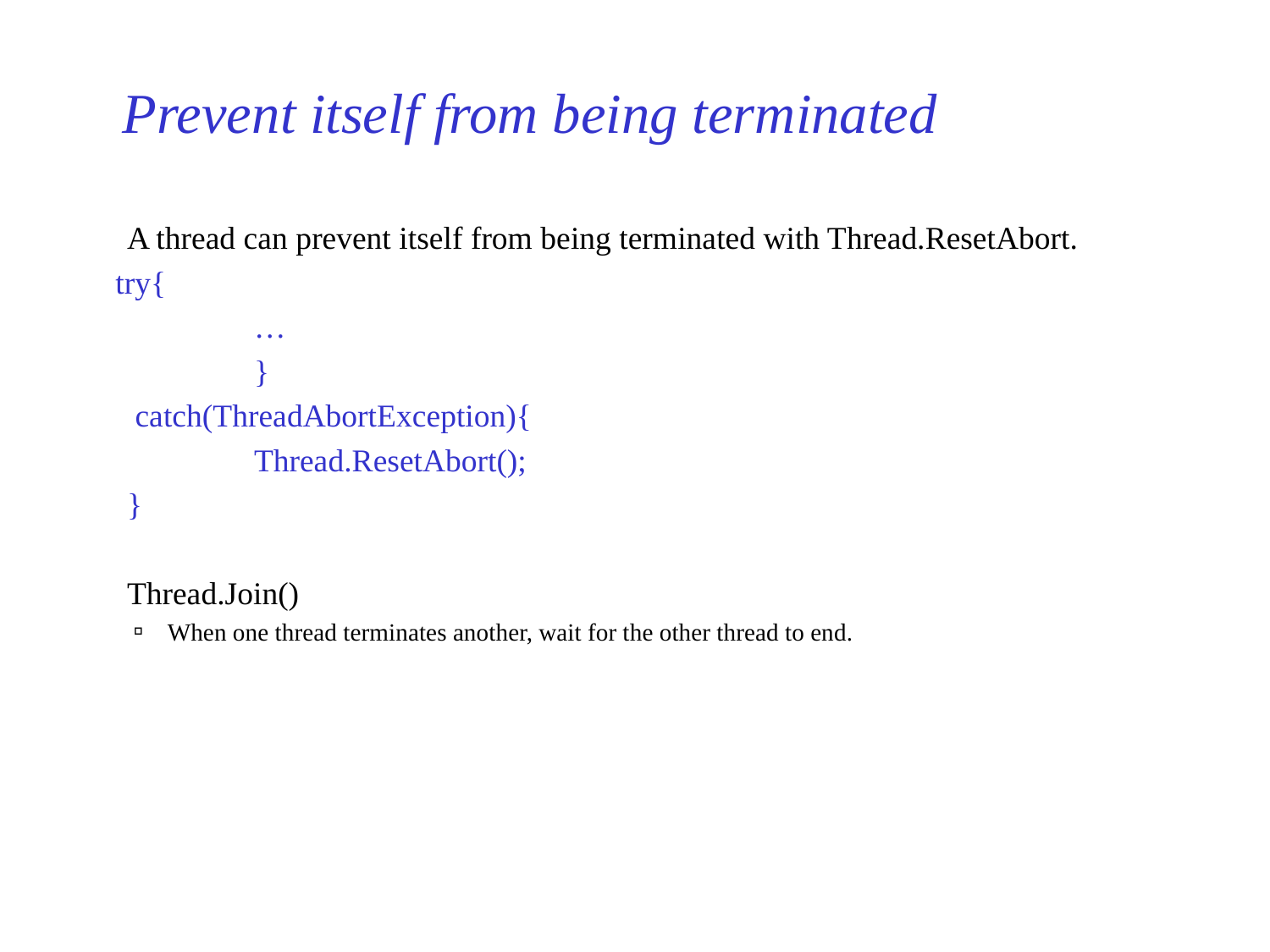

# Prevent itself from being terminated
A thread can prevent itself from being terminated with Thread.ResetAbort.
   try{
		…
		}
	 catch(ThreadAbortException){
		Thread.ResetAbort();
	}

Thread.Join()
When one thread terminates another, wait for the other thread to end.